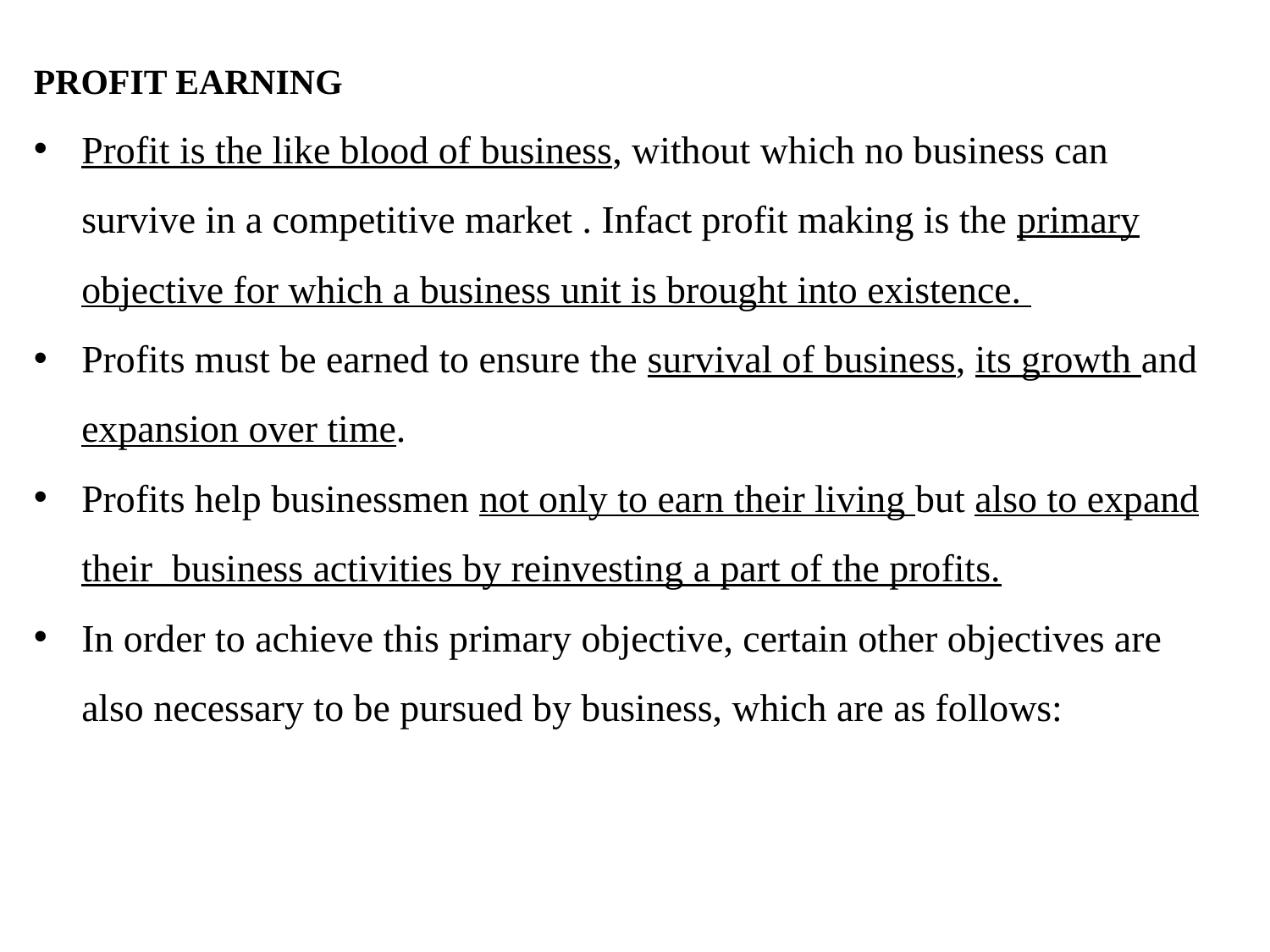

PROFIT EARNING
Profit is the like blood of business, without which no business can survive in a competitive market . Infact profit making is the primary objective for which a business unit is brought into existence.
Profits must be earned to ensure the survival of business, its growth and expansion over time.
Profits help businessmen not only to earn their living but also to expand their  business activities by reinvesting a part of the profits.
In order to achieve this primary objective, certain other objectives are also necessary to be pursued by business, which are as follows: